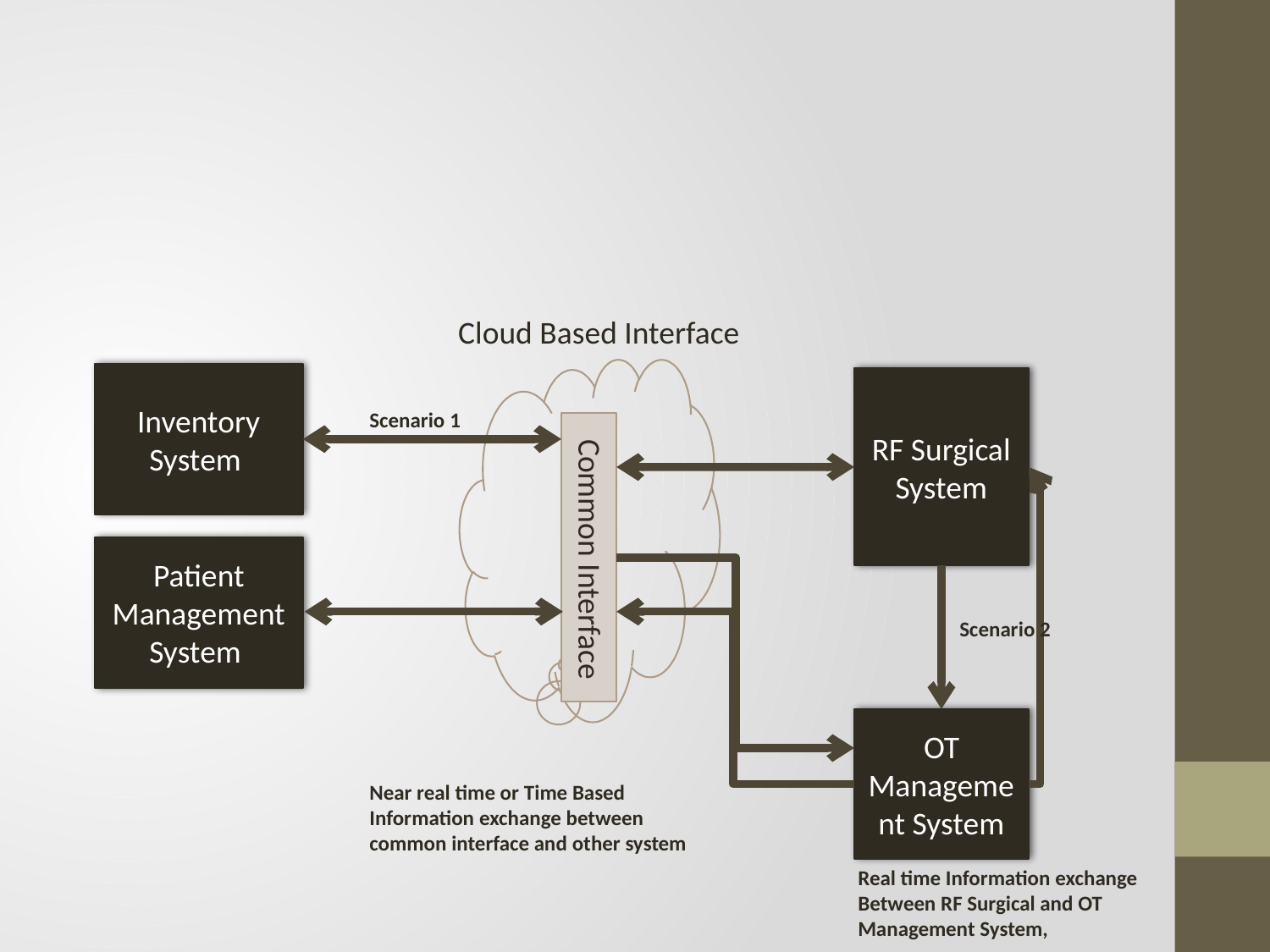

Cloud Based Interface

Inventory System
RF Surgical System
Scenario 1

Common Interface
Patient Management System
Scenario 2
OT Management System
Near real time or Time Based
Information exchange between common interface and other system
Real time Information exchange
Between RF Surgical and OT
Management System,